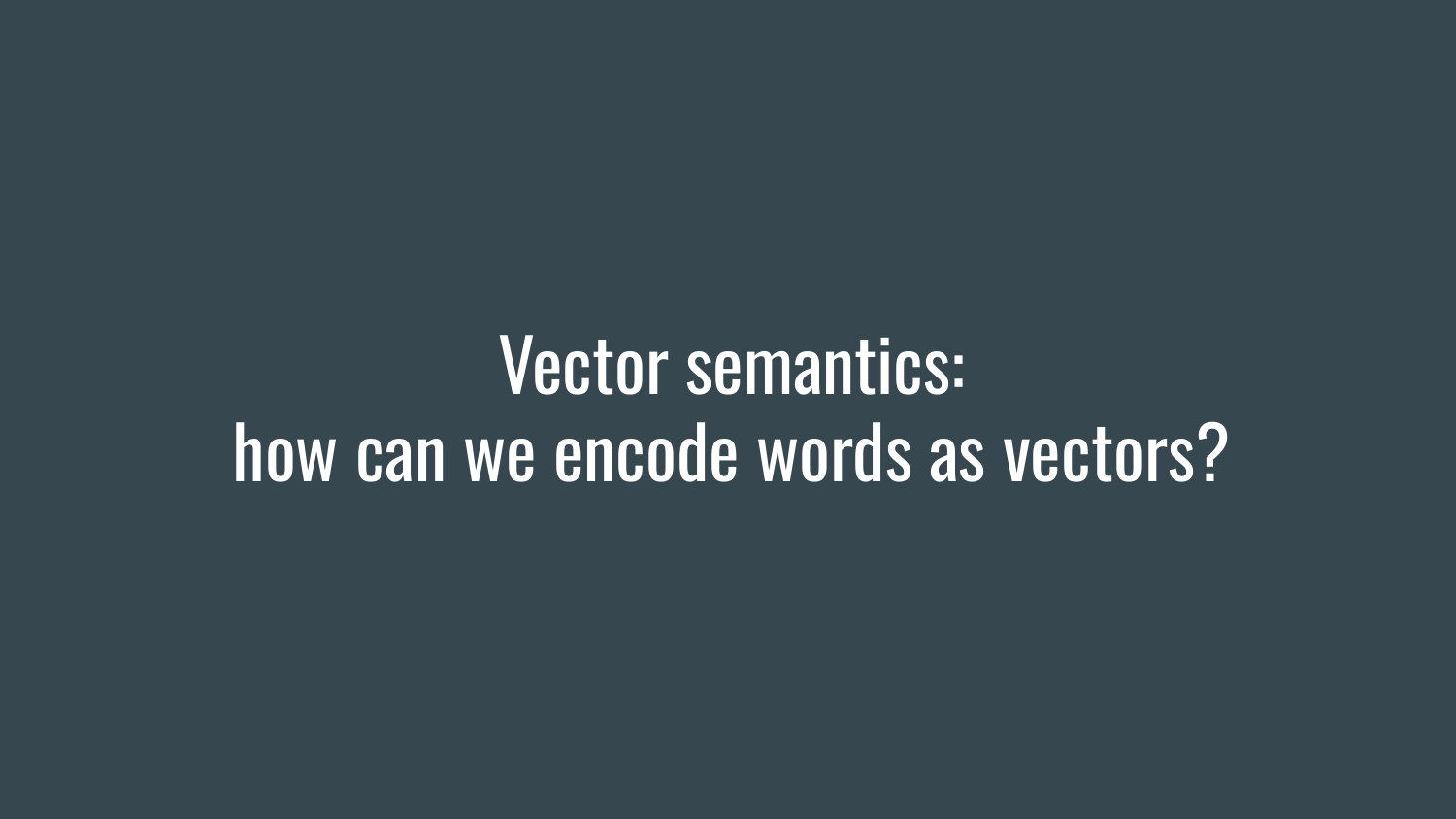

# Vector semantics:
how can we encode words as vectors?